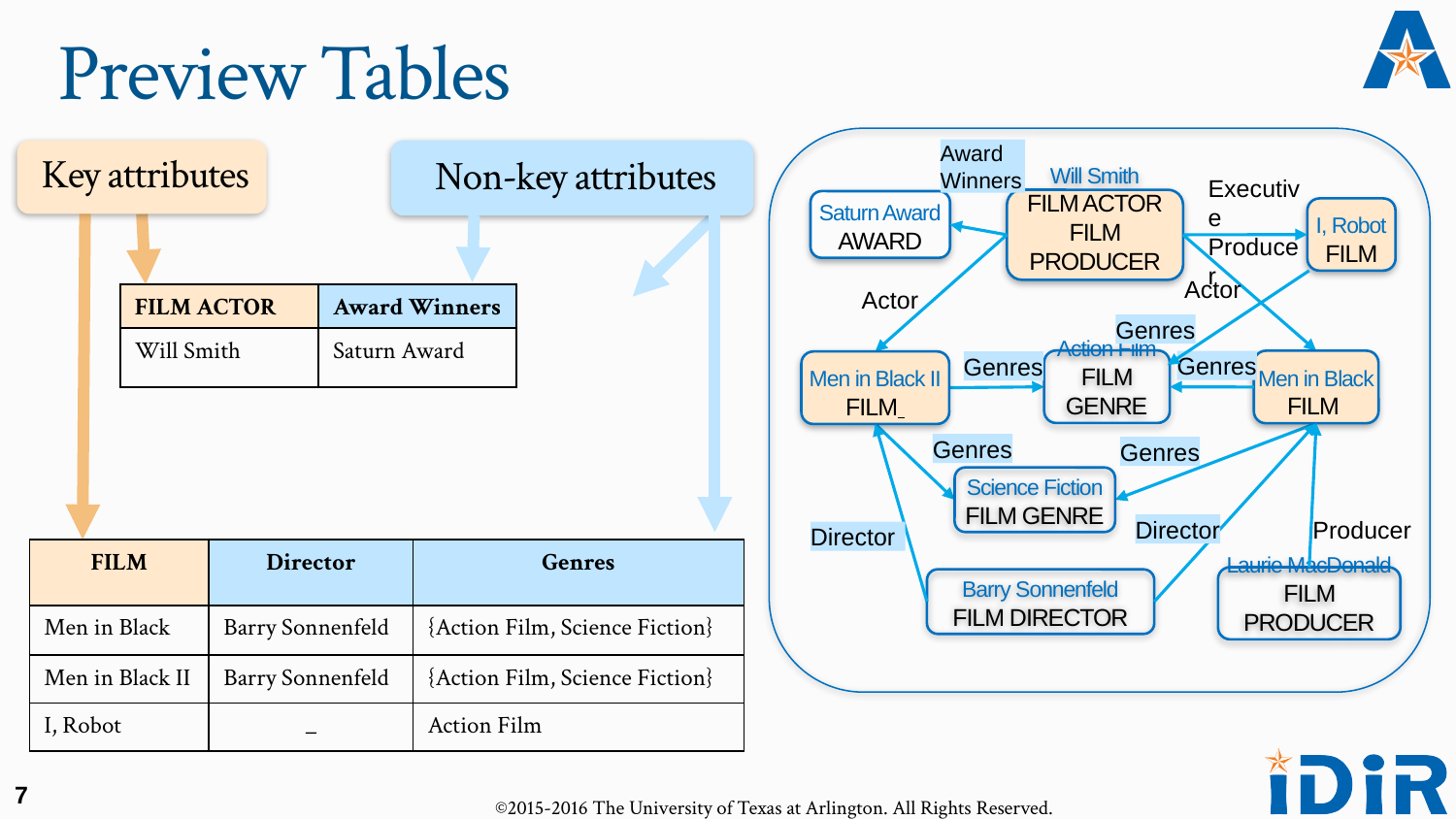

# Preview Tables

Award Winners
Non-key attributes
Key attributes
Executive Producer
Will Smith
FILM ACTOR
FILM PRODUCER
Saturn Award
AWARD
I, Robot
FILM
Actor
| FILM ACTOR | Award Winners |
| --- | --- |
| Will Smith | Saturn Award |
Actor
Genres
Action Film
FILM GENRE
Men in Black
FILM
Genres
Men in Black II
FILM
Genres
Genres
Genres
Science Fiction
FILM GENRE
Director
Producer
Director
| FILM | Director | Genres |
| --- | --- | --- |
| Men in Black | Barry Sonnenfeld | {Action Film, Science Fiction} |
| Men in Black II | Barry Sonnenfeld | {Action Film, Science Fiction} |
| I, Robot | \_ | Action Film |
Laurie MacDonald
FILM PRODUCER
Barry Sonnenfeld
FILM DIRECTOR
7